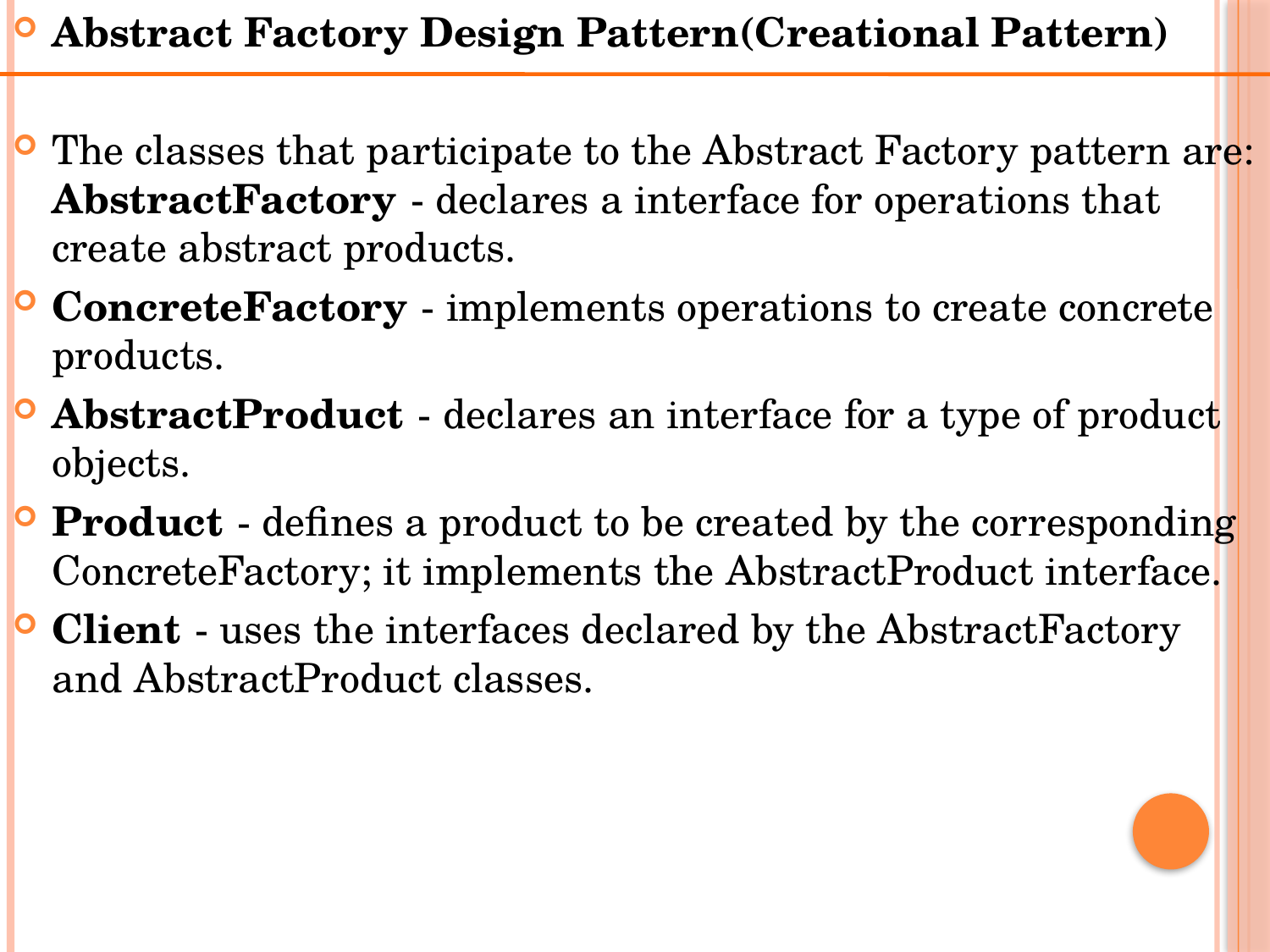

Abstract Factory Design Pattern(Creational Pattern)

The classes that participate to the Abstract Factory pattern are:
AbstractFactory - declares a interface for operations that create abstract products.
ConcreteFactory - implements operations to create concrete products.
AbstractProduct - declares an interface for a type of product objects.
Product - defines a product to be created by the corresponding ConcreteFactory; it implements the AbstractProduct interface.
Client - uses the interfaces declared by the AbstractFactory and AbstractProduct classes.

#